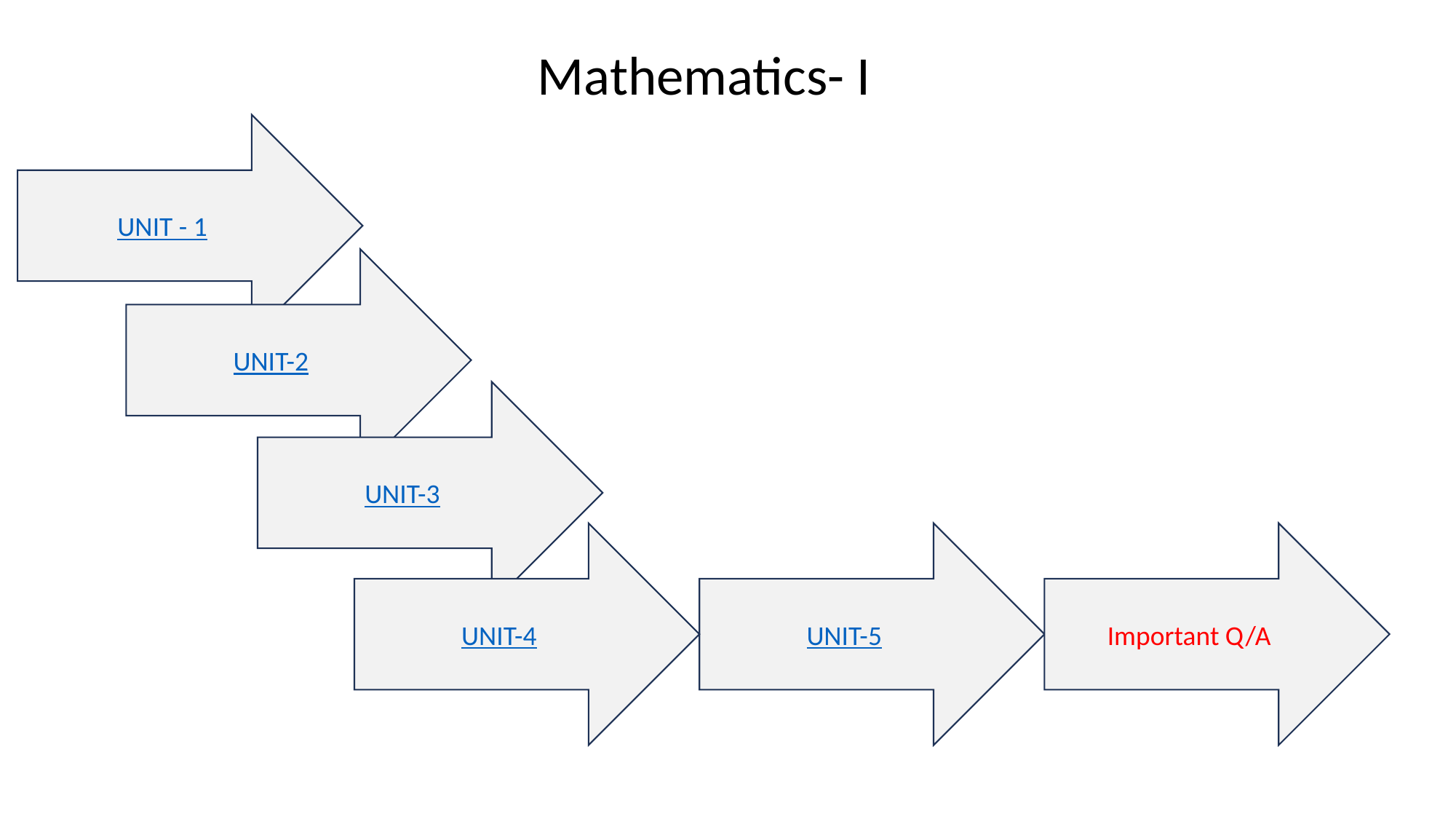

Mathematics- I
UNIT - 1
UNIT-2
UNIT-3
UNIT-4
UNIT-5
Important Q/A